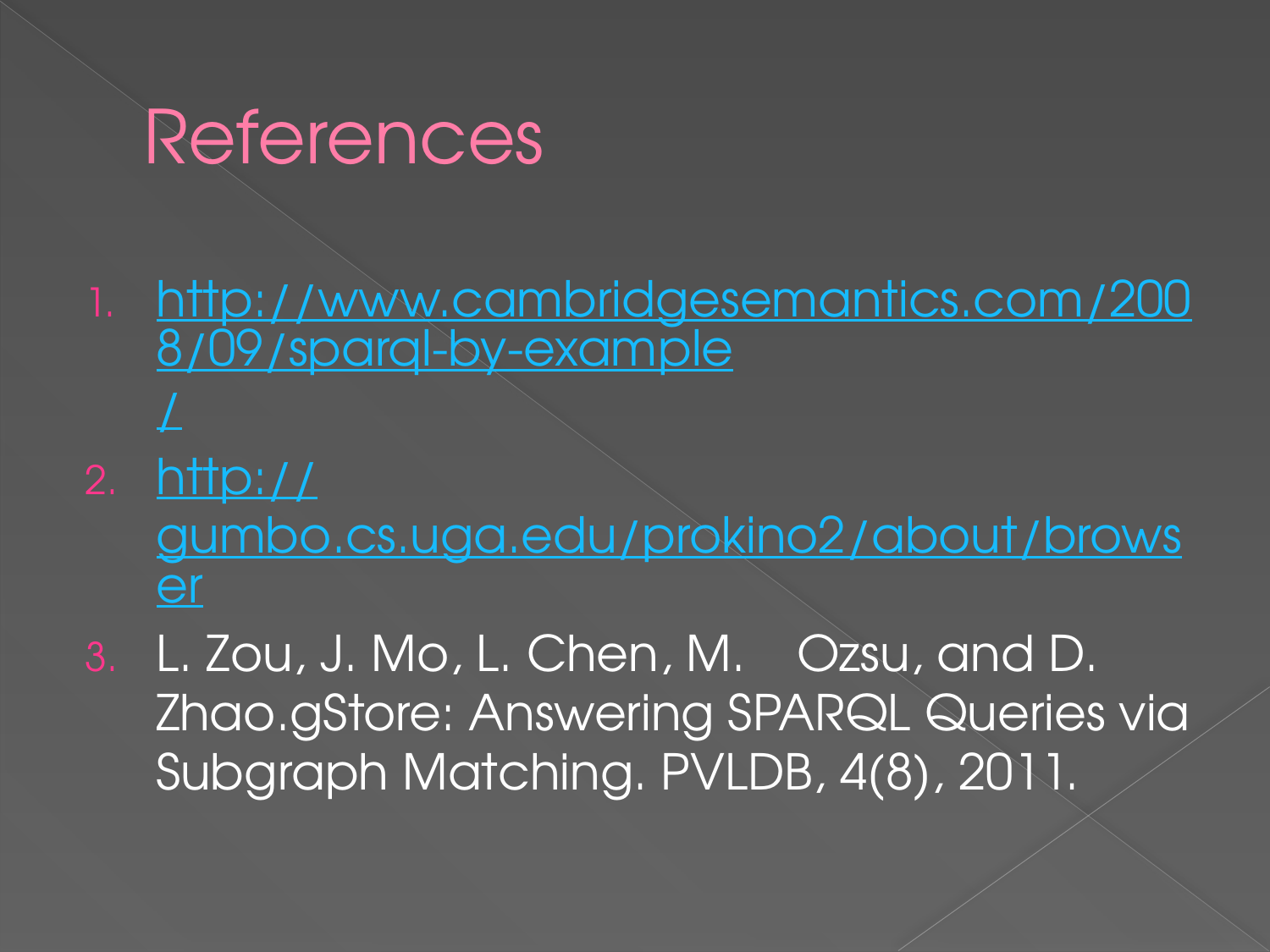

# References
http://www.cambridgesemantics.com/2008/09/sparql-by-example/
http://gumbo.cs.uga.edu/prokino2/about/browser
L. Zou, J. Mo, L. Chen, M.  Ozsu, and D. Zhao.gStore: Answering SPARQL Queries via Subgraph Matching. PVLDB, 4(8), 2011.